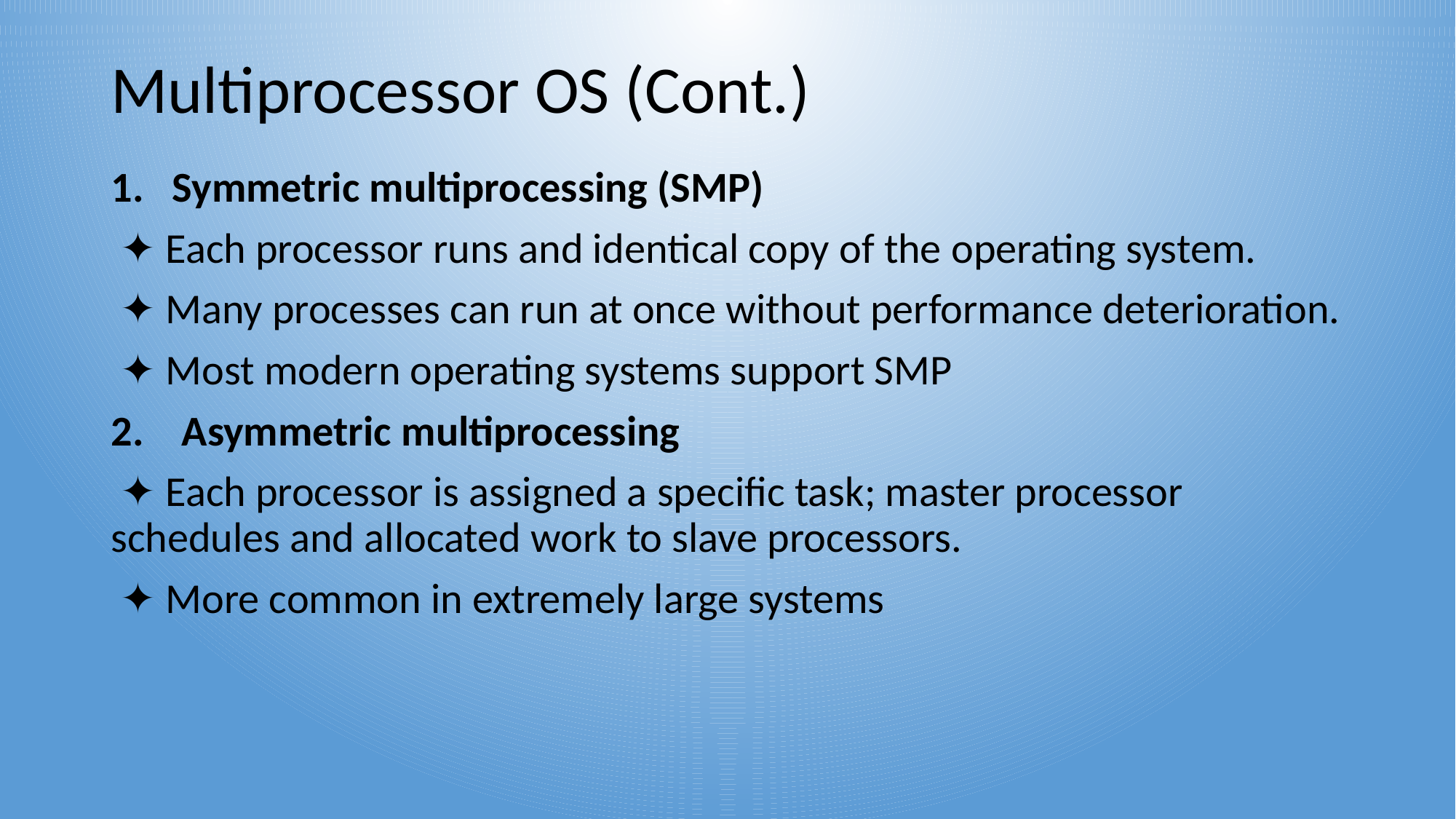

# Multiprocessor OS (Cont.)
Symmetric multiprocessing (SMP)
 ✦ Each processor runs and identical copy of the operating system.
 ✦ Many processes can run at once without performance deterioration.
 ✦ Most modern operating systems support SMP
 Asymmetric multiprocessing
 ✦ Each processor is assigned a specific task; master processor    schedules and allocated work to slave processors.
 ✦ More common in extremely large systems